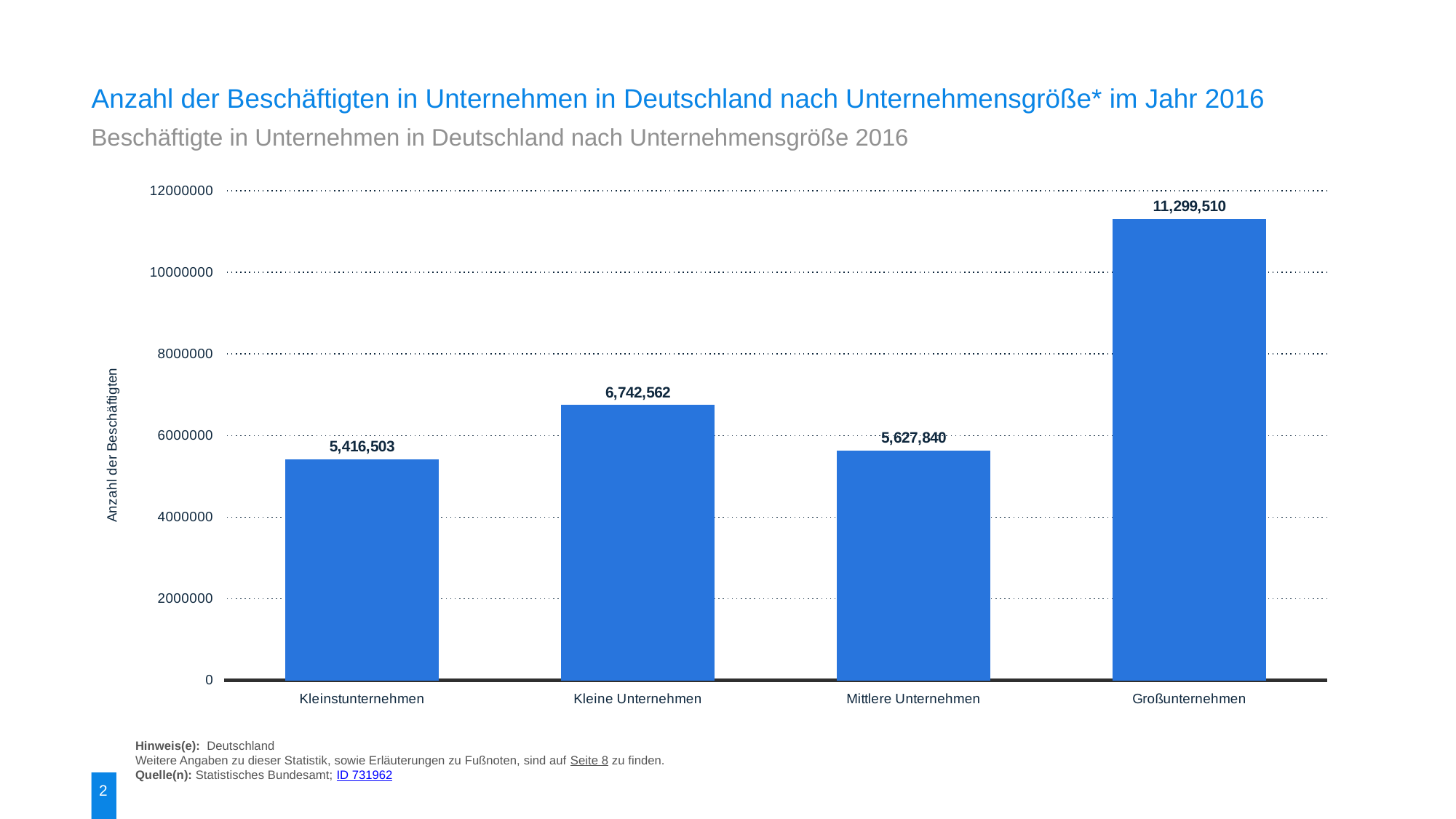

Anzahl der Beschäftigten in Unternehmen in Deutschland nach Unternehmensgröße* im Jahr 2016
Beschäftigte in Unternehmen in Deutschland nach Unternehmensgröße 2016

### Chart:

| Category | Anzahl der Beschäftigten |
|---|---|
| Kleinstunternehmen | 5416503.0 |
| Kleine Unternehmen | 6742562.0 |
| Mittlere Unternehmen | 5627840.0 |
| Großunternehmen | 11299510.0 |
Hinweis(e):  Deutschland
Weitere Angaben zu dieser Statistik, sowie Erläuterungen zu Fußnoten, sind auf Seite 8 zu finden.
Quelle(n): Statistisches Bundesamt; ID 731962

2